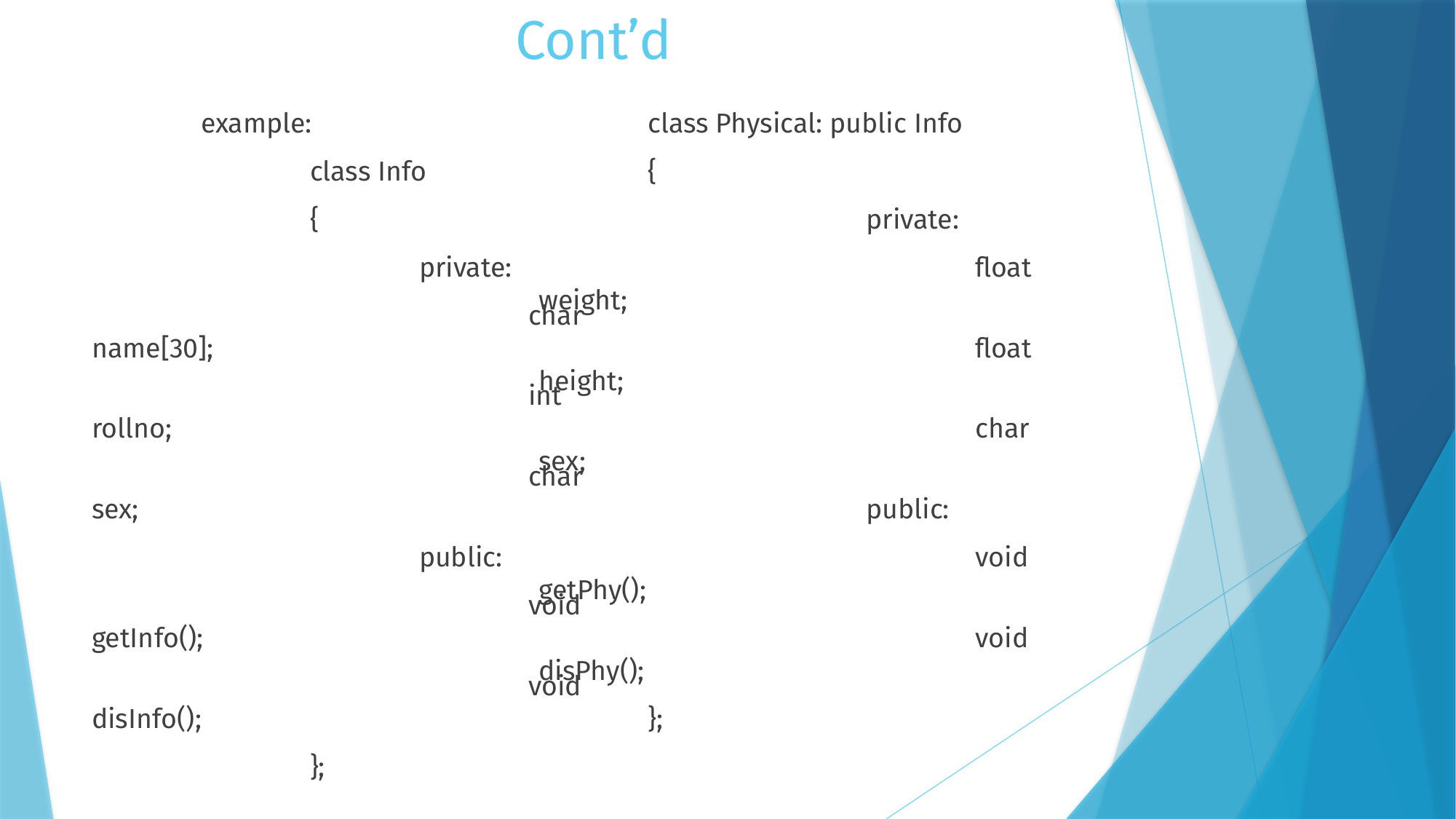

# Cont’d
	example:
		class Info
		{
			private:
				char name[30];
				int rollno;
				char sex;
			public:
				void getInfo();
				void disInfo();
		};
	class Physical: public Info
	{
			private:
				float weight;
				float height;
				char sex;
			public:
				void getPhy();
				void disPhy();
	};